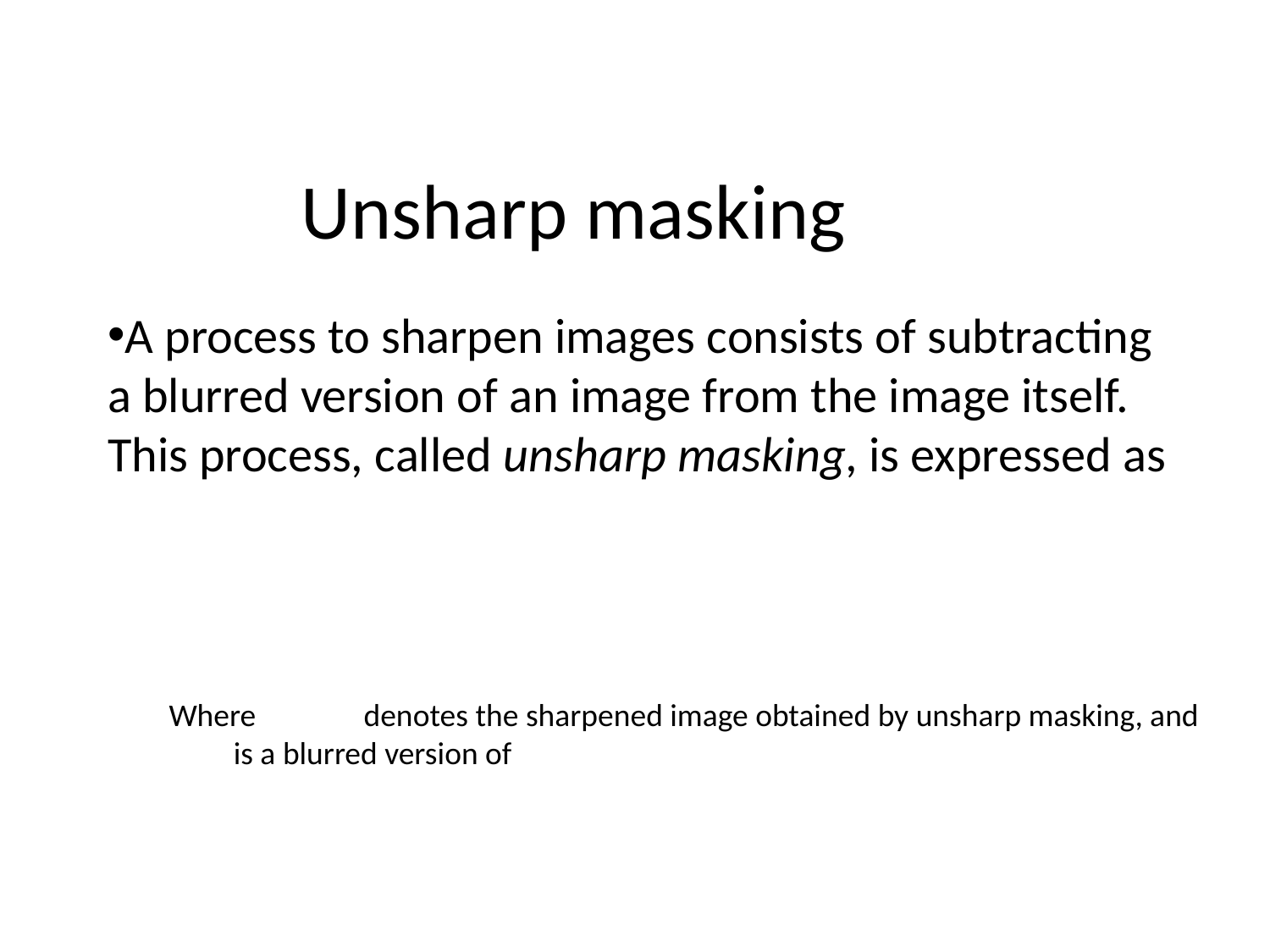

Unsharp masking
A process to sharpen images consists of subtracting a blurred version of an image from the image itself. This process, called unsharp masking, is expressed as
Where               denotes the sharpened image obtained by unsharp masking, and            is a blurred version of